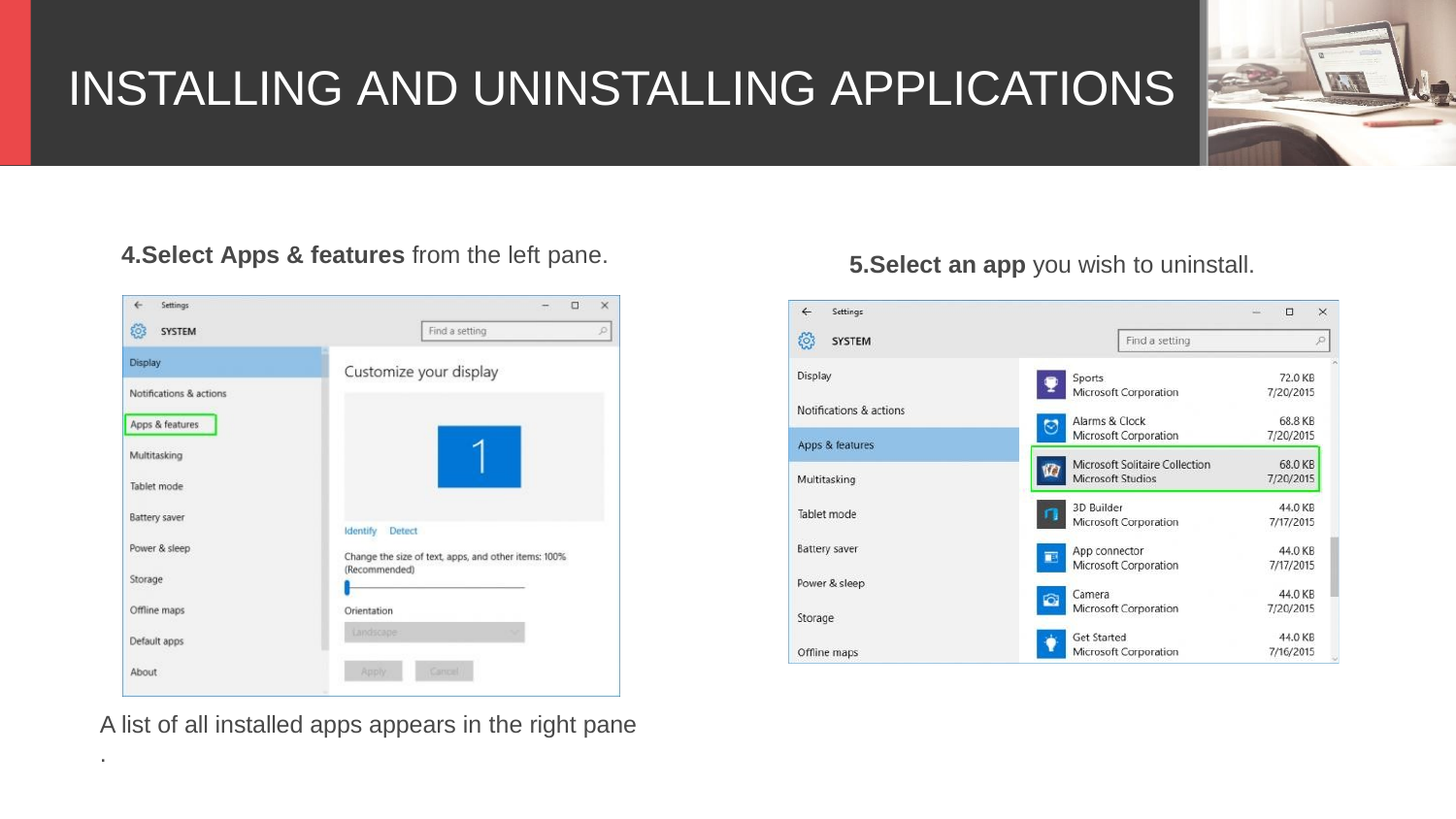

# INSTALLING AND UNINSTALLING APPLICATIONS
4.Select Apps & features from the left pane.
5.Select an app you wish to uninstall.

A list of all installed apps appears in the right pane
.